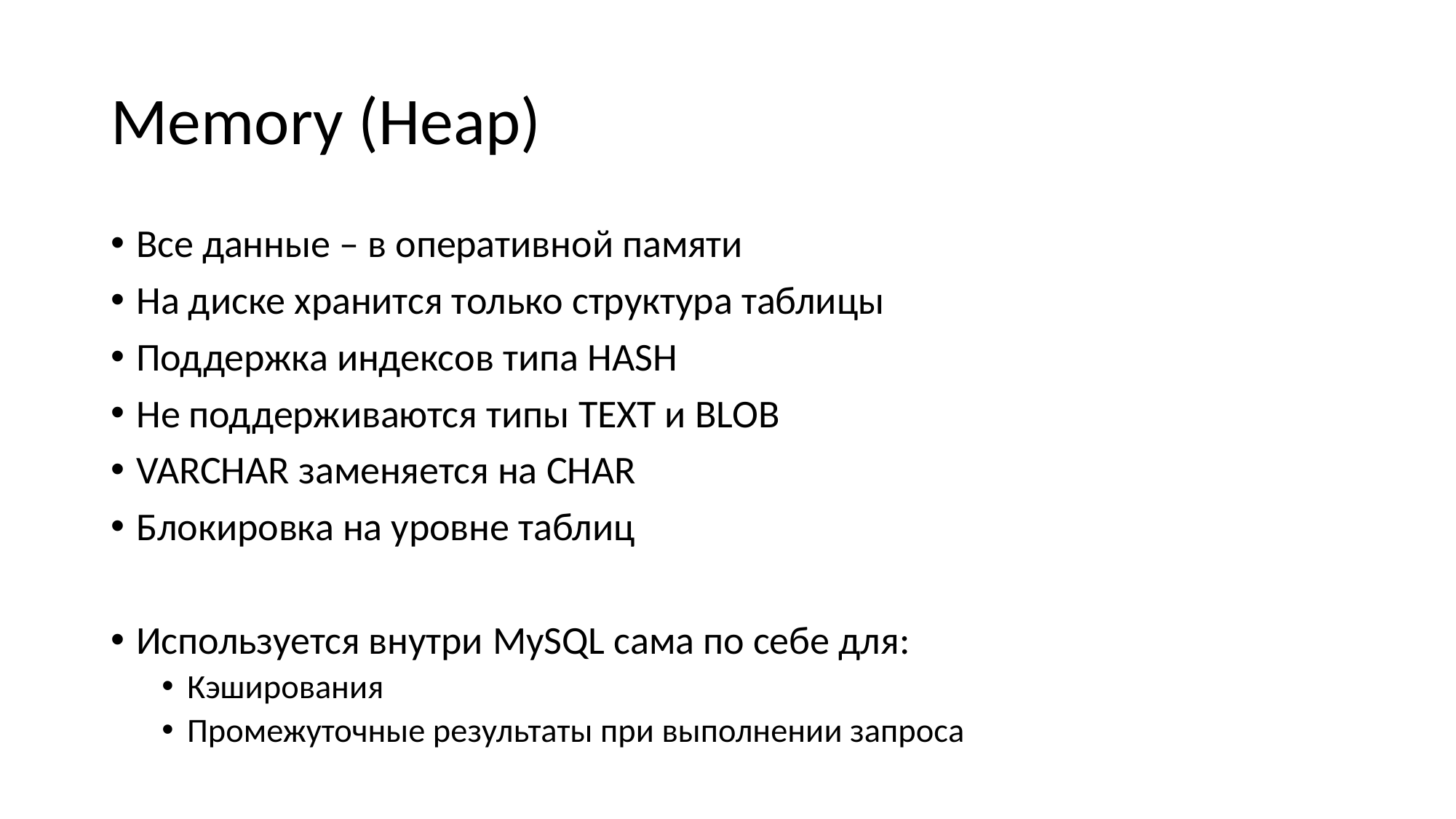

# Memory (Heap)
Все данные – в оперативной памяти
На диске хранится только структура таблицы
Поддержка индексов типа HASH
Не поддерживаются типы TEXT и BLOB
VARCHAR заменяется на CHAR
Блокировка на уровне таблиц

Используется внутри MySQL сама по себе для:
Кэширования
Промежуточные результаты при выполнении запроса